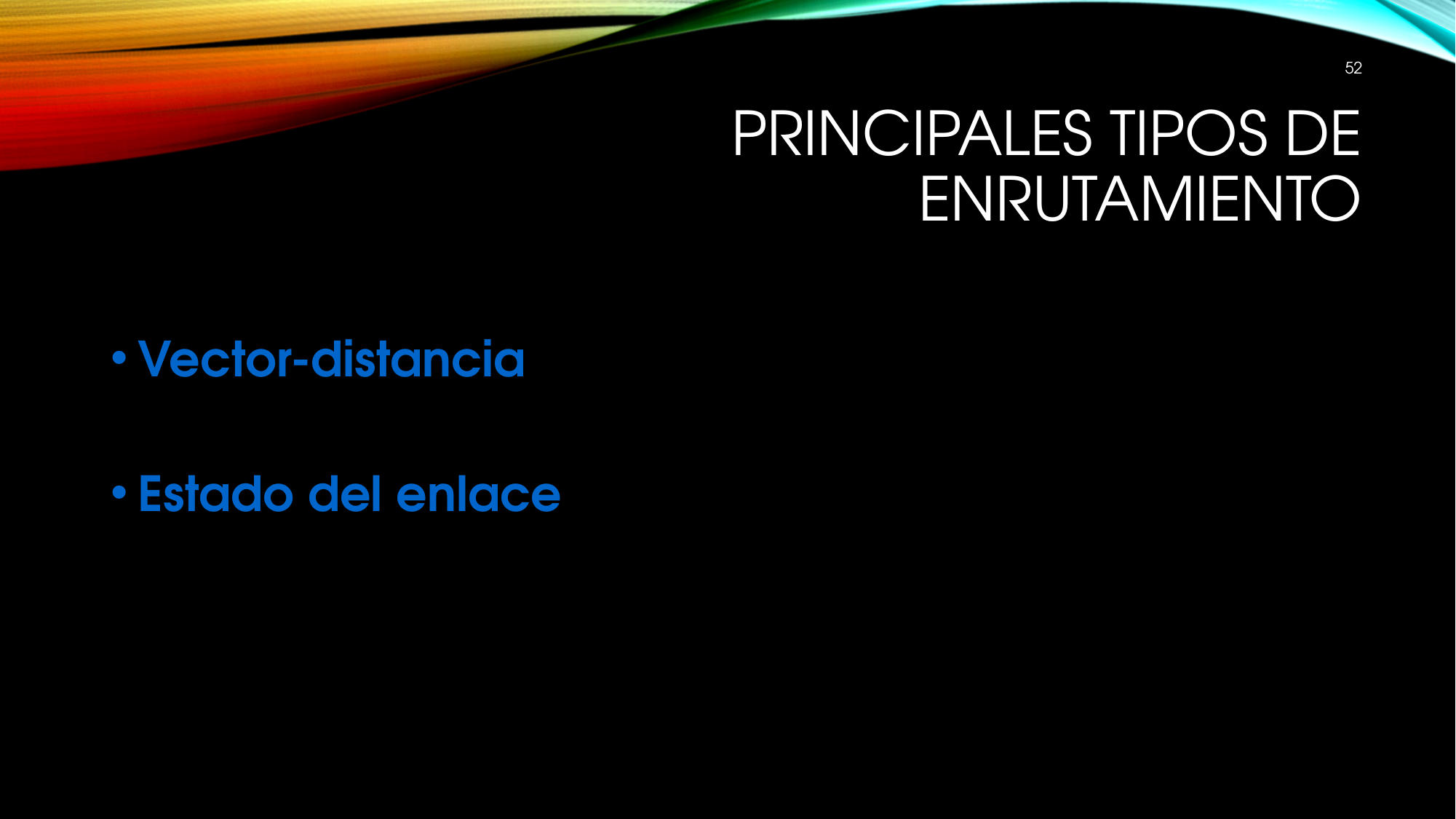

52
# Principales tipos de enrutamiento
Vector-distancia
Estado del enlace